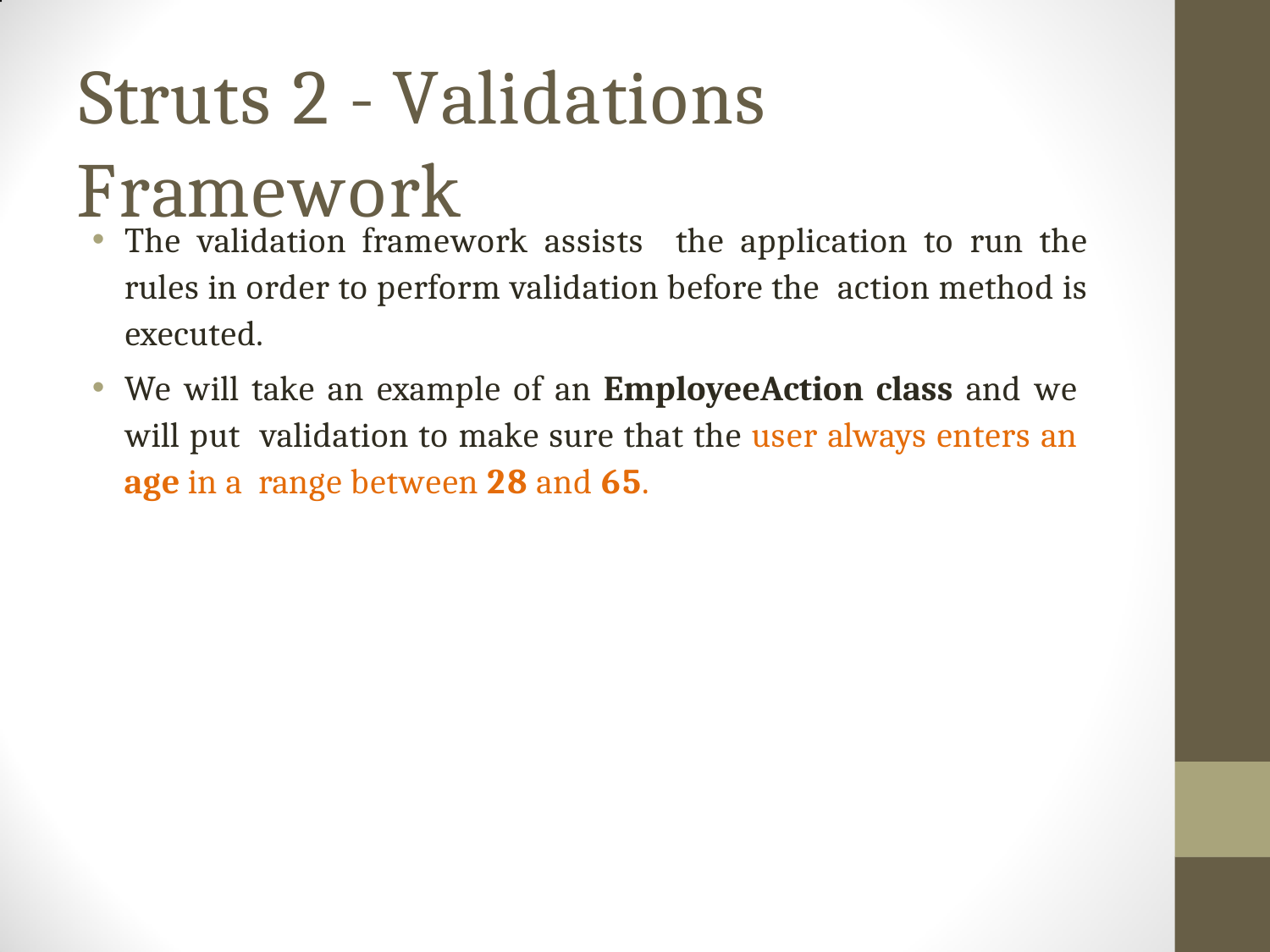

# Struts 2 - Validations Framework
The validation framework assists  the application to run the rules in order to perform validation before the  action method is executed.
We will take an example of an EmployeeAction class and we will put  validation to make sure that the user always enters an age in a  range between 28 and 65.